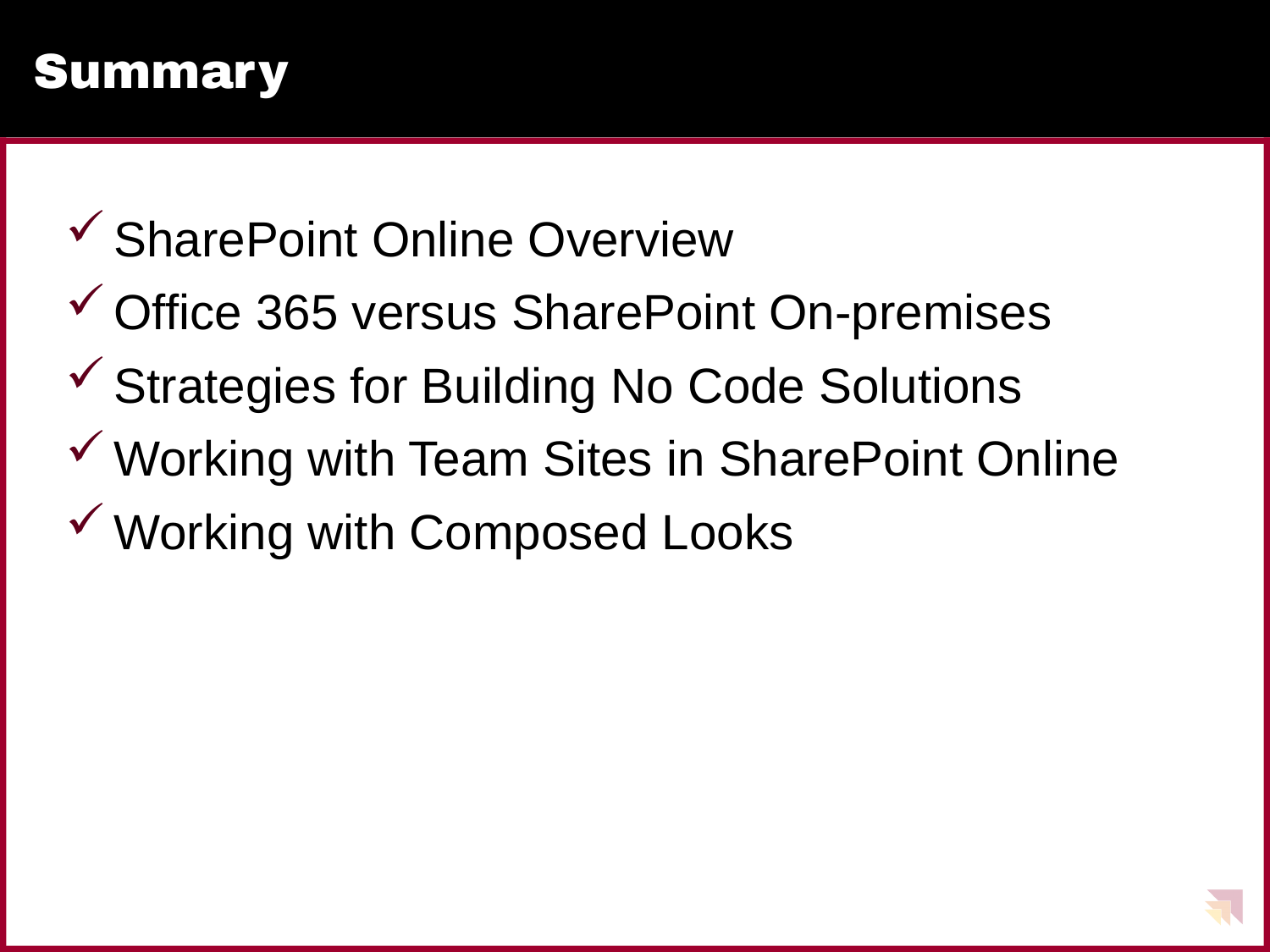

# Summary
SharePoint Online Overview
Office 365 versus SharePoint On-premises
Strategies for Building No Code Solutions
Working with Team Sites in SharePoint Online
Working with Composed Looks